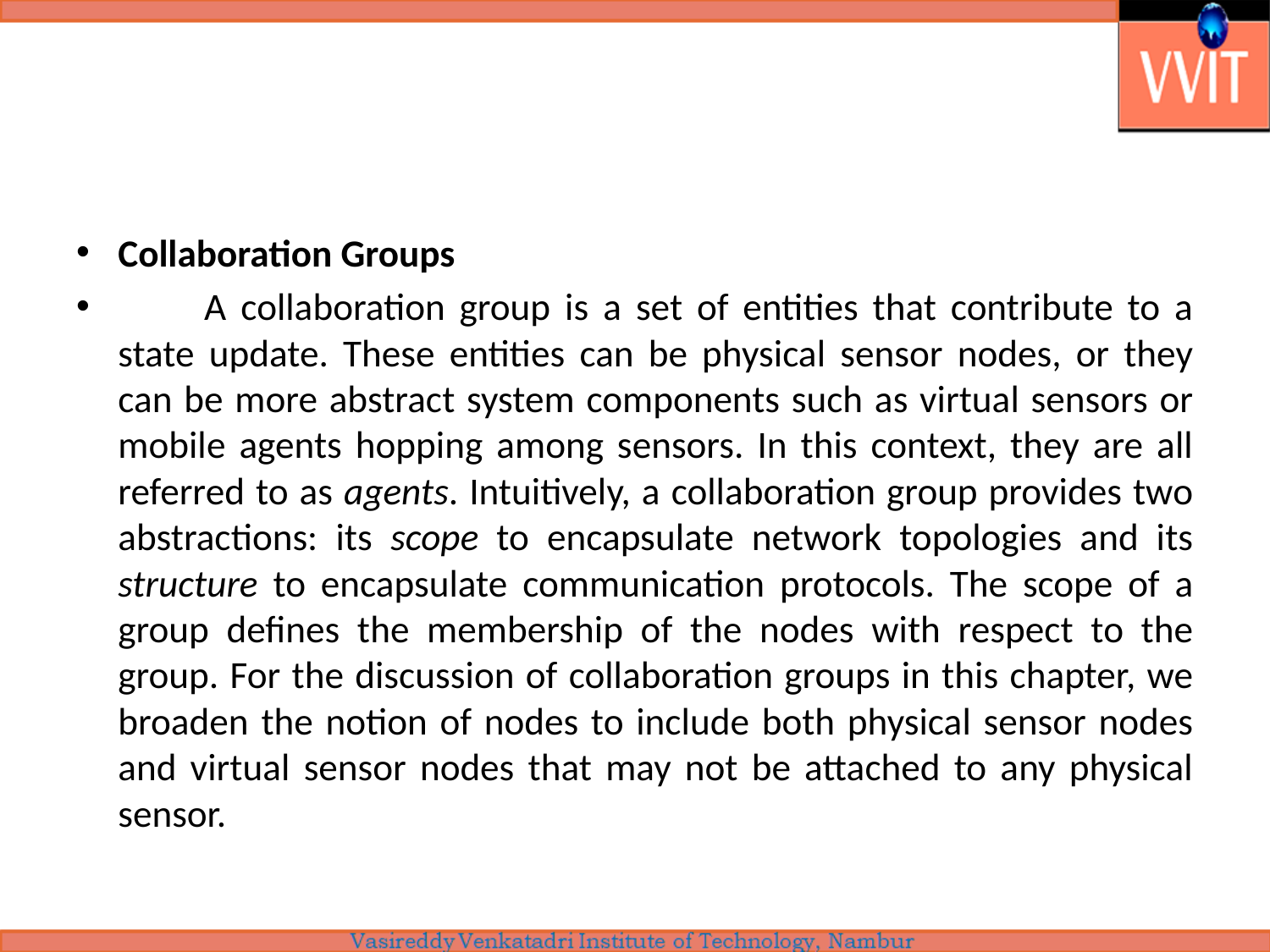

#
Collaboration Groups
	A collaboration group is a set of entities that contribute to a state update. These entities can be physical sensor nodes, or they can be more abstract system components such as virtual sensors or mobile agents hopping among sensors. In this context, they are all referred to as agents. Intuitively, a collaboration group provides two abstractions: its scope to encapsulate network topologies and its structure to encapsulate communication protocols. The scope of a group defines the membership of the nodes with respect to the group. For the discussion of collaboration groups in this chapter, we broaden the notion of nodes to include both physical sensor nodes and virtual sensor nodes that may not be attached to any physical sensor.